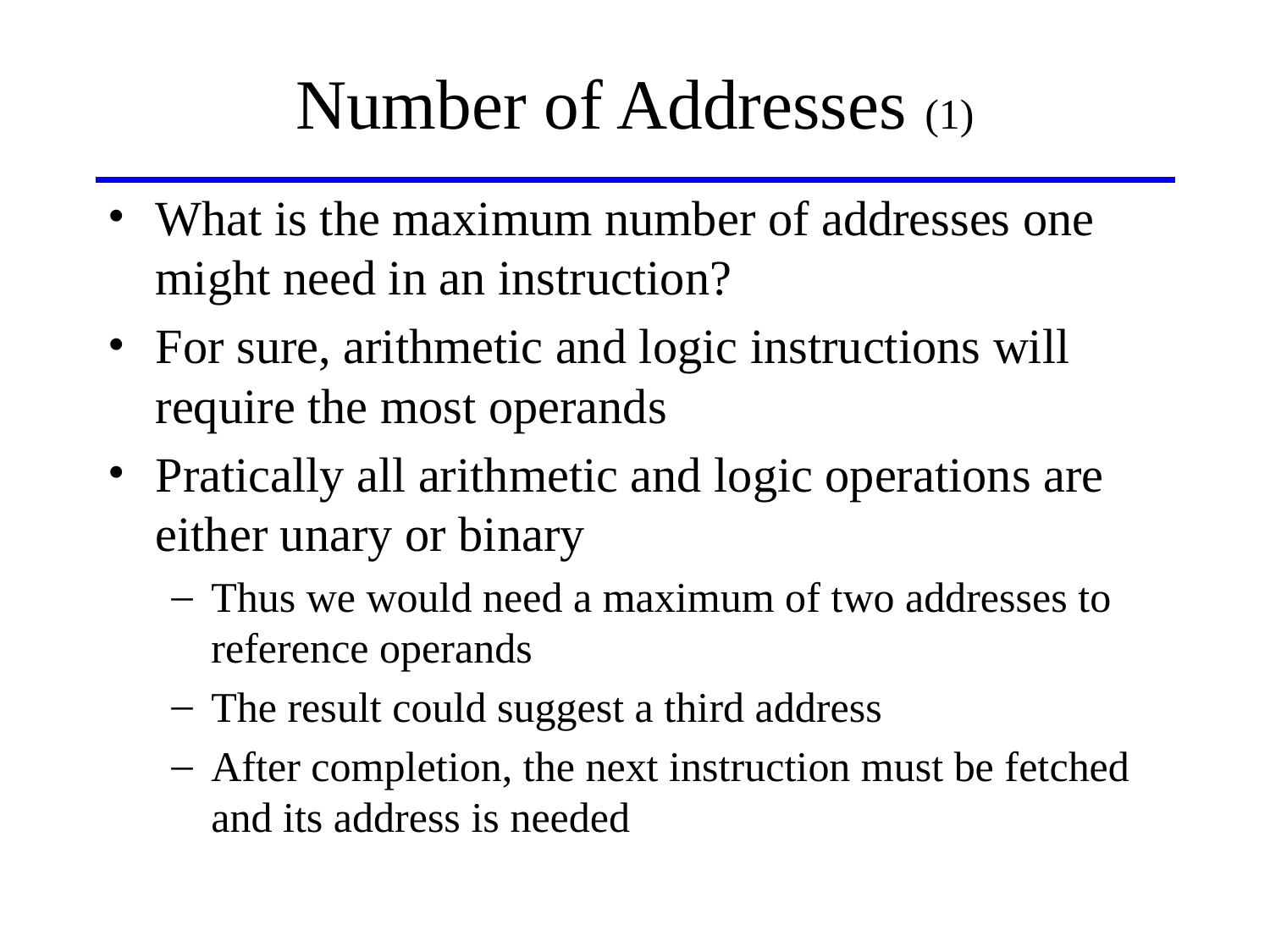

# Number of Addresses (1)
What is the maximum number of addresses one might need in an instruction?
For sure, arithmetic and logic instructions will require the most operands
Pratically all arithmetic and logic operations are either unary or binary
Thus we would need a maximum of two addresses to reference operands
The result could suggest a third address
After completion, the next instruction must be fetched and its address is needed